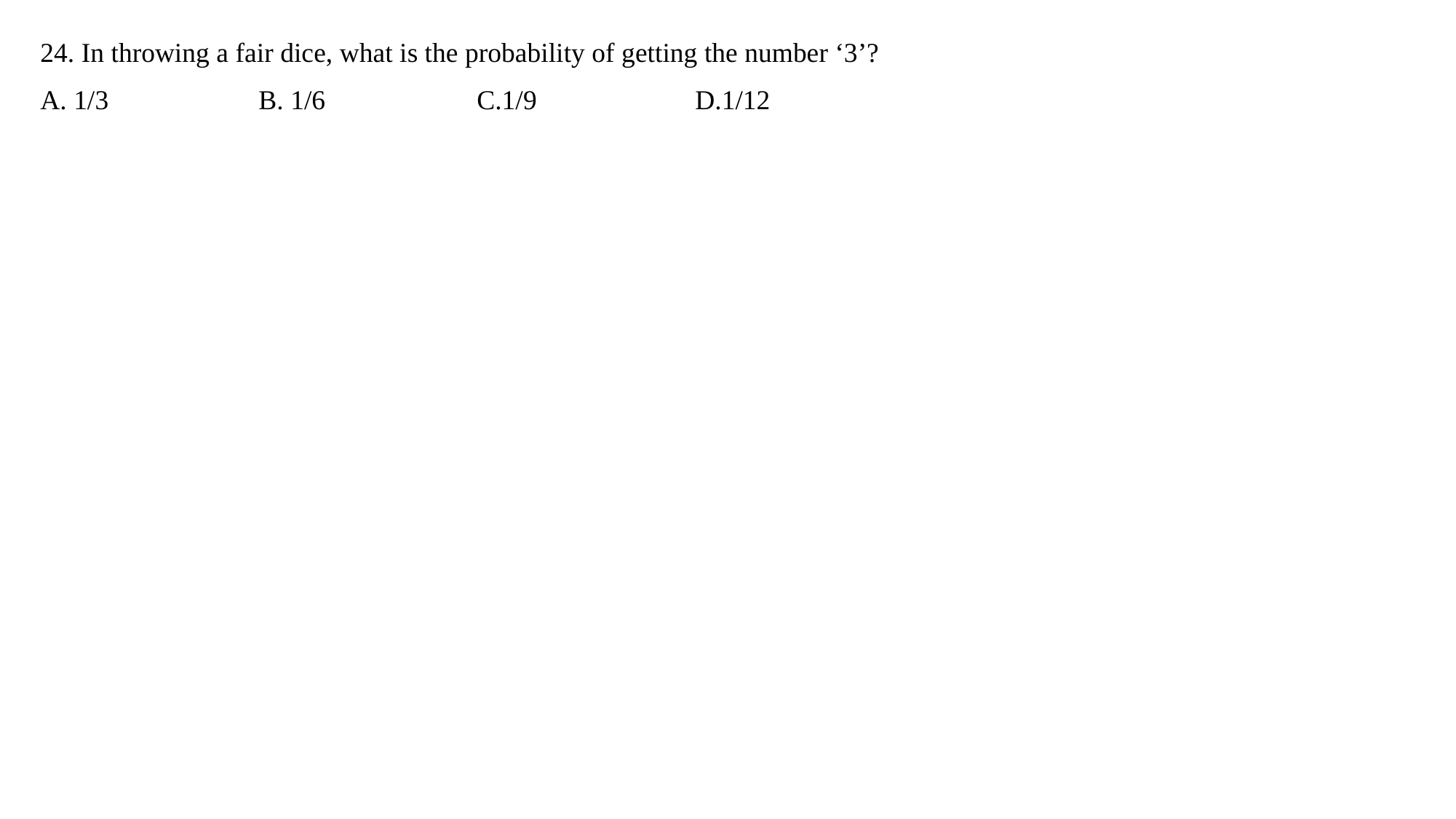

24. In throwing a fair dice, what is the probability of getting the number ‘3’?
A. 1/3 		B. 1/6 		C.1/9 		D.1/12